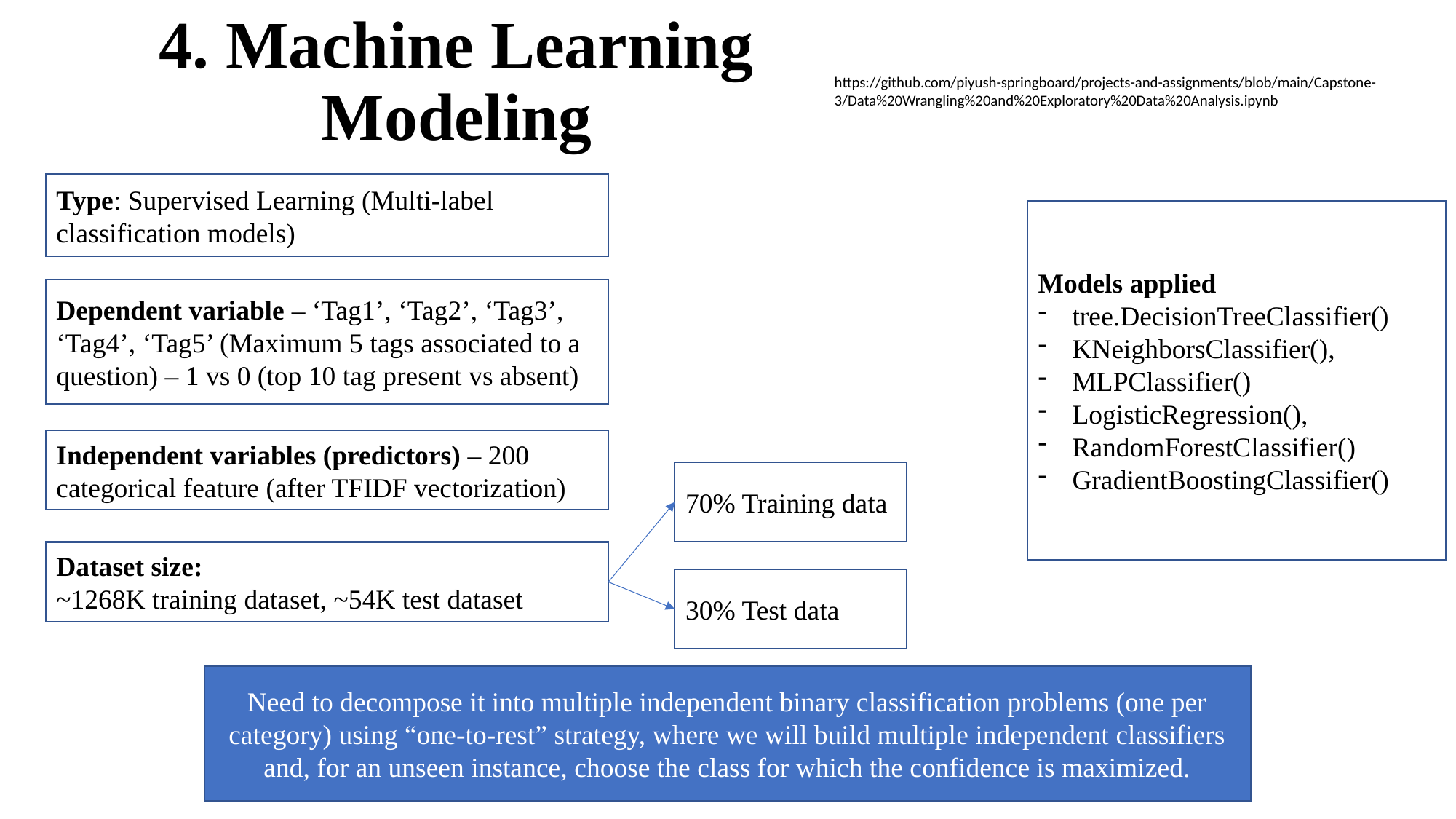

https://github.com/piyush-springboard/projects-and-assignments/blob/main/Capstone-3/Data%20Wrangling%20and%20Exploratory%20Data%20Analysis.ipynb
4. Machine Learning Modeling
Type: Supervised Learning (Multi-label classification models)
Models applied
tree.DecisionTreeClassifier()
KNeighborsClassifier(),
MLPClassifier()
LogisticRegression(),
RandomForestClassifier()
GradientBoostingClassifier()
Dependent variable – ‘Tag1’, ‘Tag2’, ‘Tag3’, ‘Tag4’, ‘Tag5’ (Maximum 5 tags associated to a question) – 1 vs 0 (top 10 tag present vs absent)
Independent variables (predictors) – 200 categorical feature (after TFIDF vectorization)
70% Training data
Dataset size:
~1268K training dataset, ~54K test dataset
30% Test data
Need to decompose it into multiple independent binary classification problems (one per category) using “one-to-rest” strategy, where we will build multiple independent classifiers and, for an unseen instance, choose the class for which the confidence is maximized.